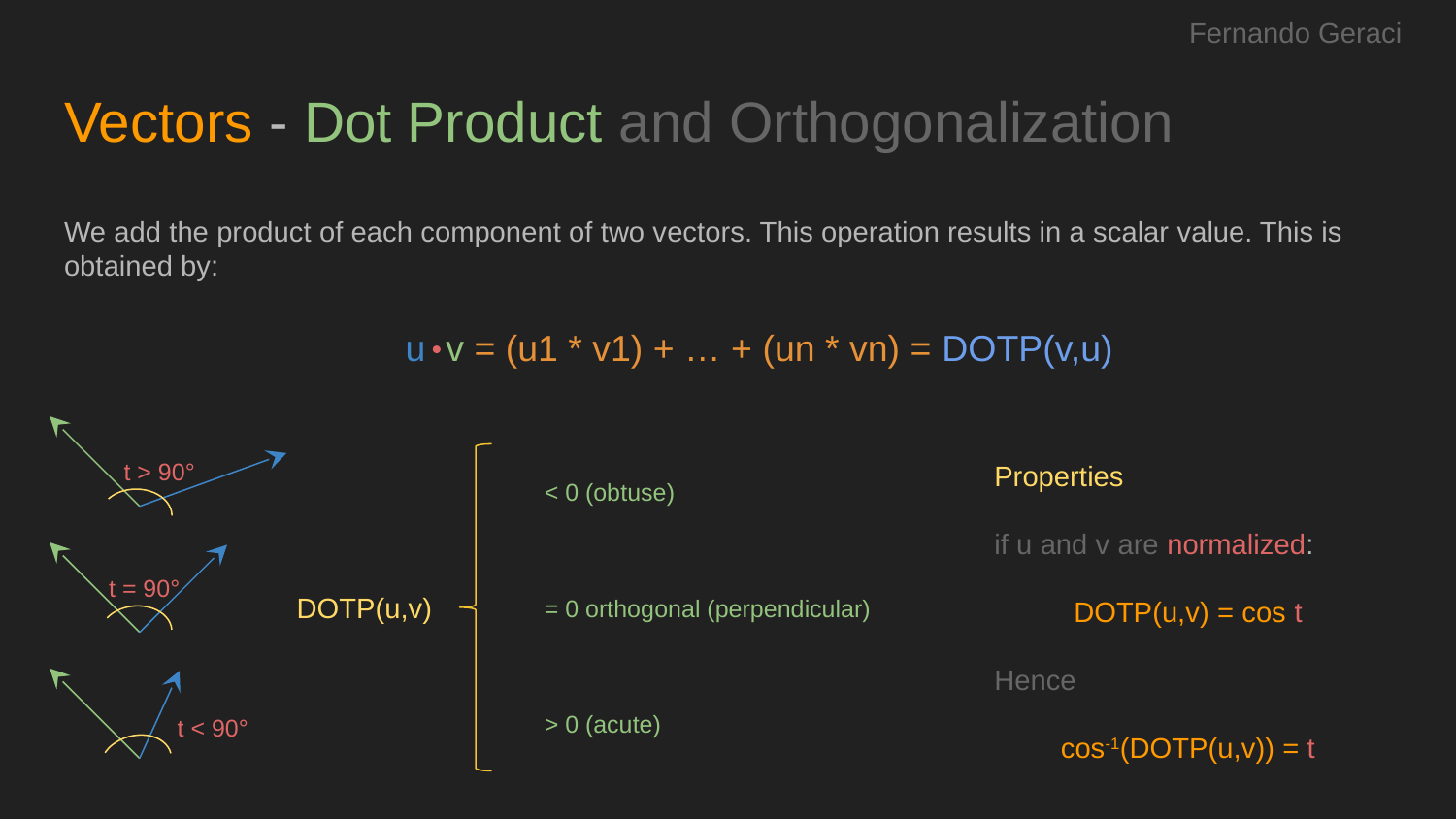

Fernando Geraci
# Vectors - Dot Product and Orthogonalization
We add the product of each component of two vectors. This operation results in a scalar value. This is obtained by:

u  v = (u1 * v1) + … + (un * vn) = DOTP(v,u)

DOTP(u,v)

< 0 (obtuse)

= 0 orthogonal (perpendicular)

> 0 (acute)
Properties

if u and v are normalized:

DOTP(u,v) = cos t

Hence

cos-1(DOTP(u,v)) = t
t > 90°

t = 90°

t < 90°